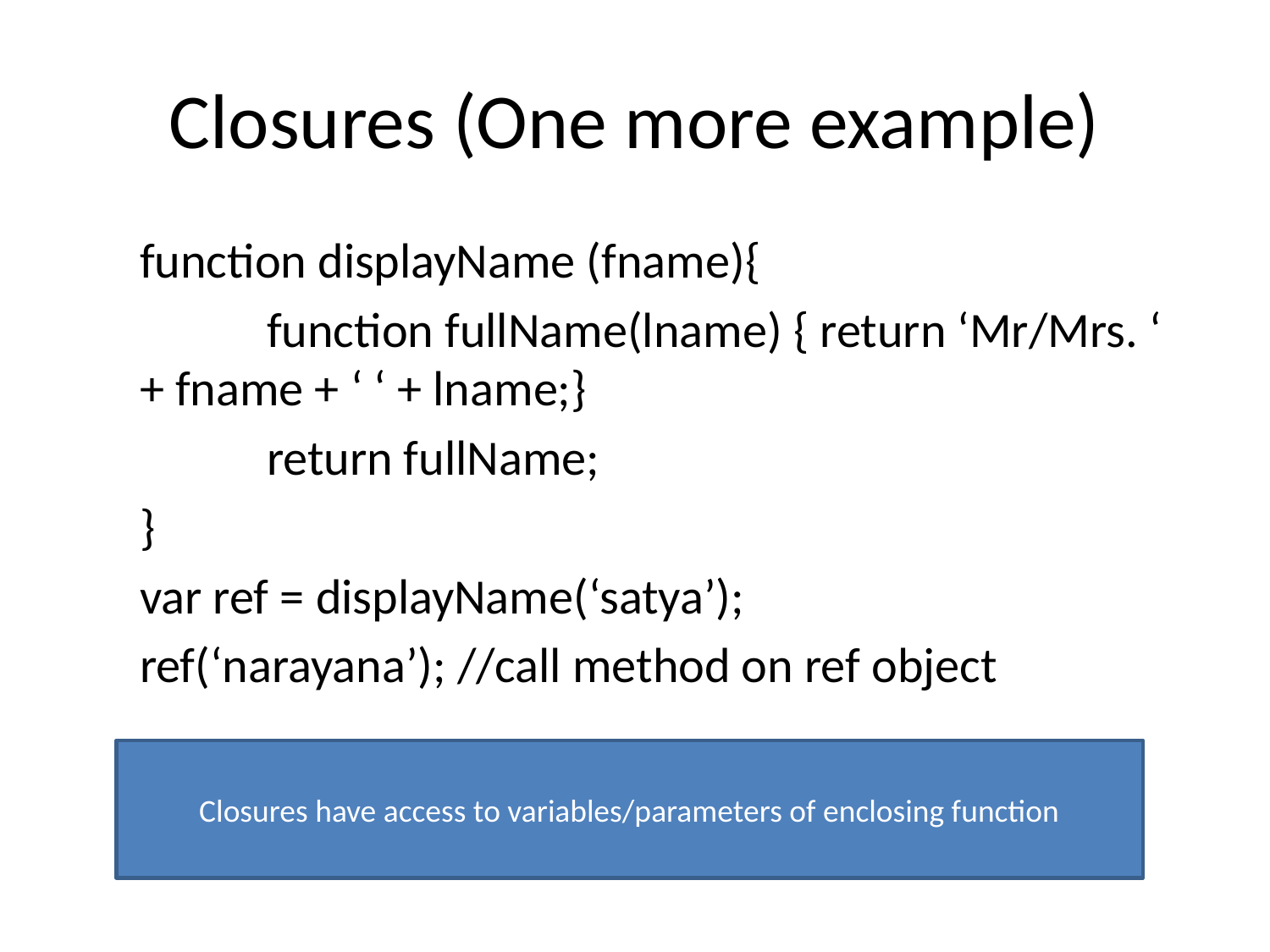

# Closures (One more example)
function displayName (fname){
	function fullName(lname) { return ‘Mr/Mrs. ‘ + fname + ‘ ‘ + lname;}
	return fullName;
}
var ref = displayName(‘satya’);
ref(‘narayana’); //call method on ref object

Closures have access to variables/parameters of enclosing function